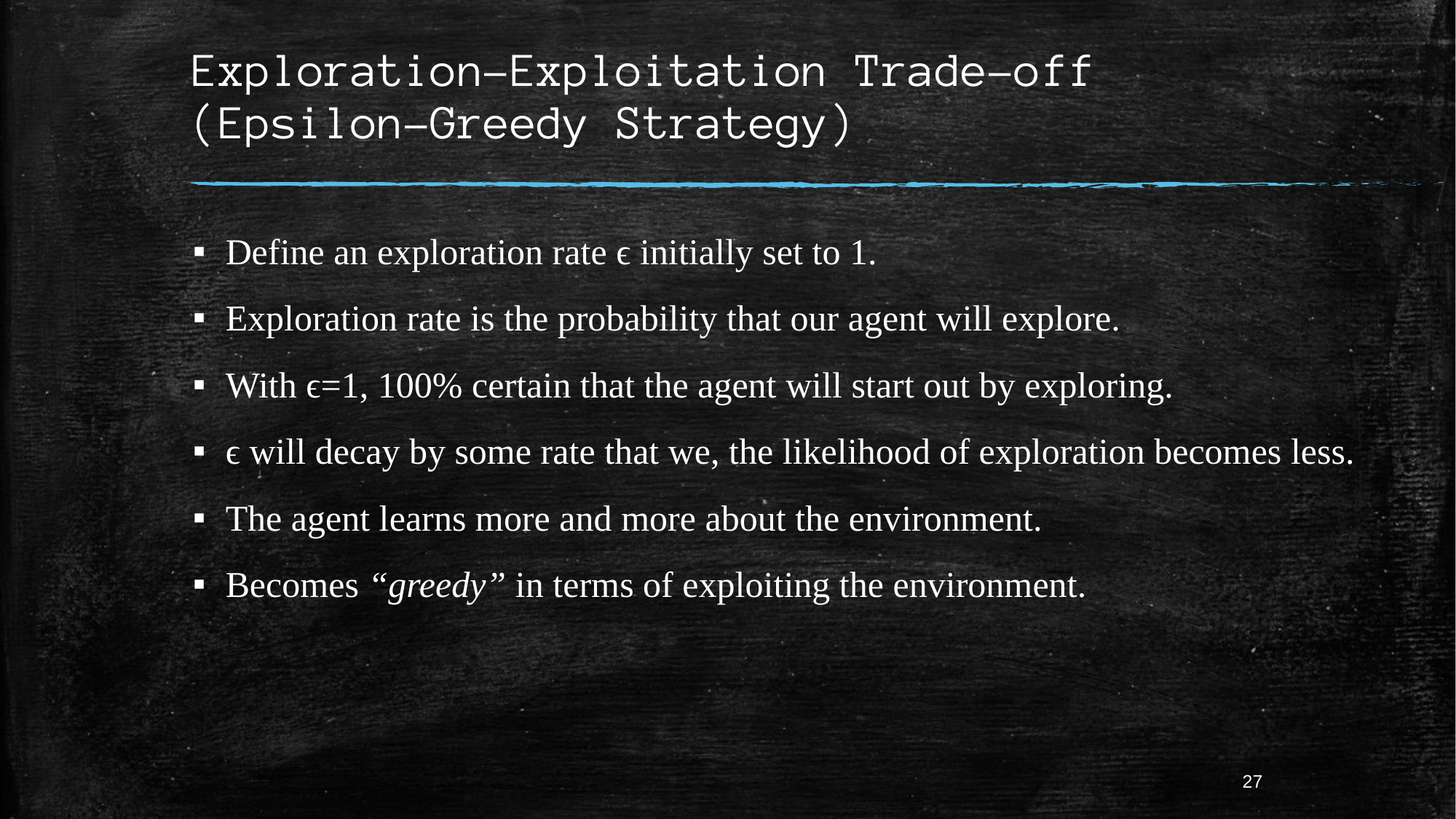

# Exploration-Exploitation Trade-off (Epsilon-Greedy Strategy)
Define an exploration rate ϵ initially set to 1.
Exploration rate is the probability that our agent will explore.
With ϵ=1, 100% certain that the agent will start out by exploring.
ϵ will decay by some rate that we, the likelihood of exploration becomes less.
The agent learns more and more about the environment.
Becomes “greedy” in terms of exploiting the environment.

27